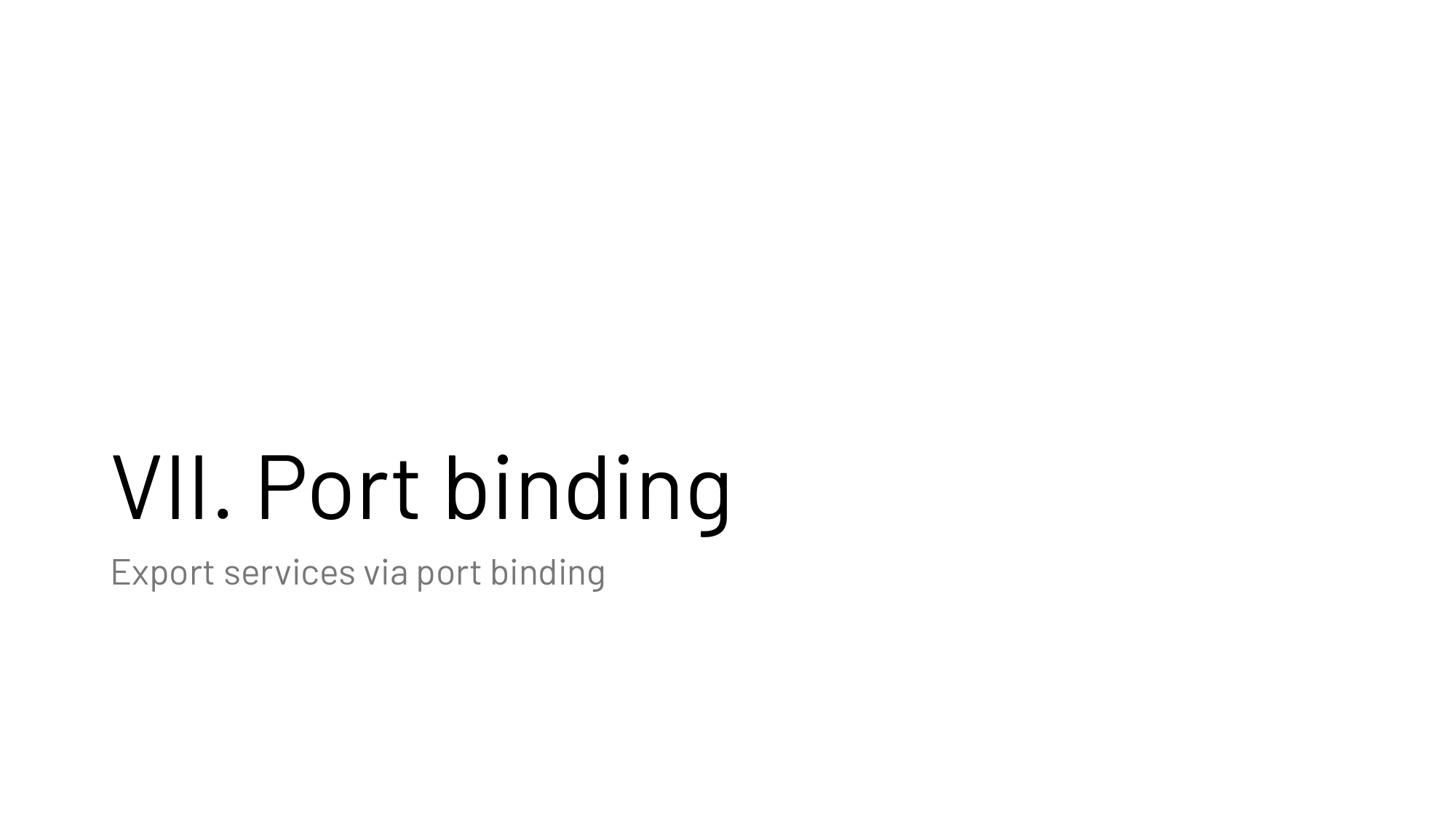

# VII. Port binding
Export services via port binding